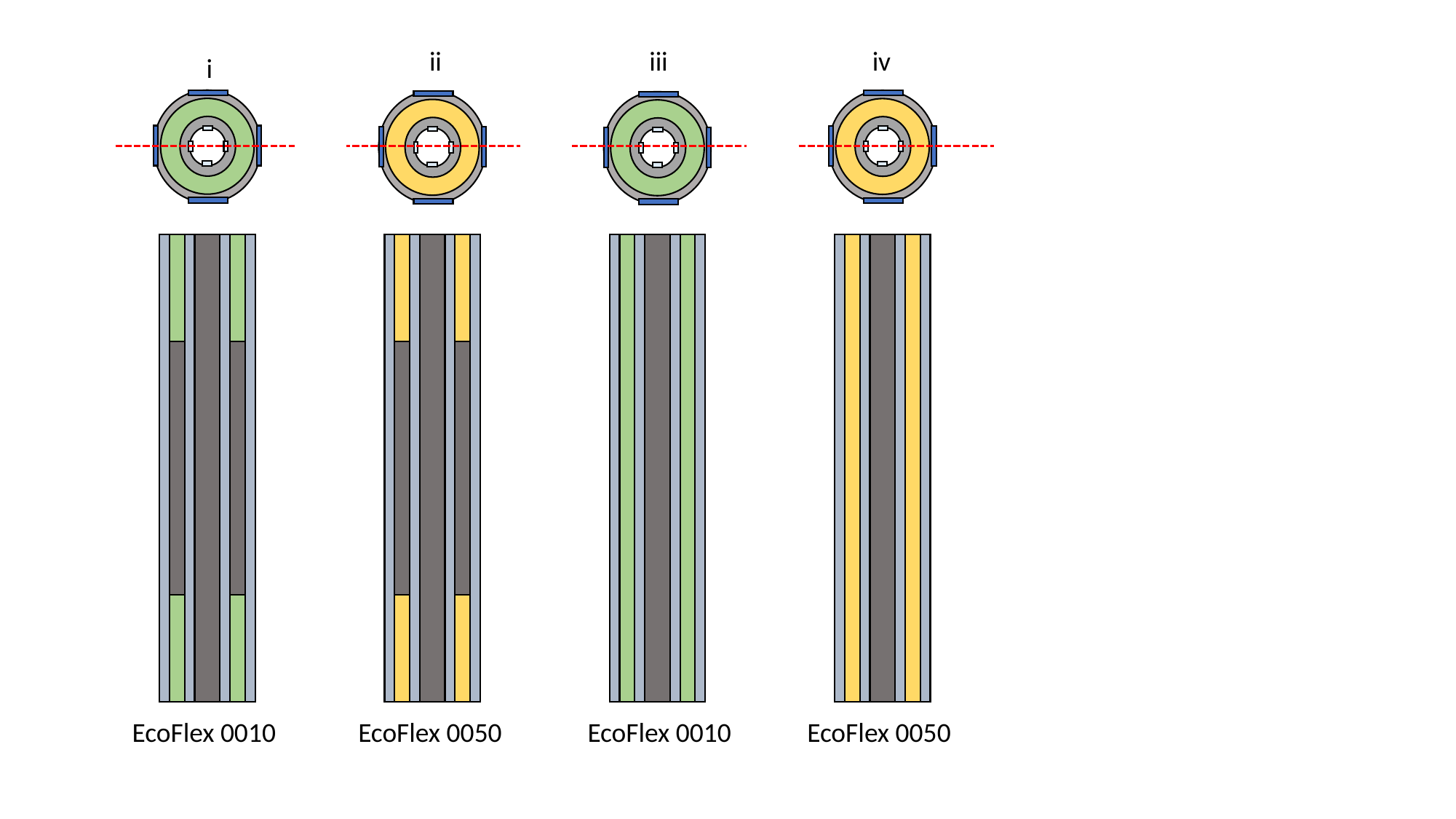

ii
iii
iv
i

EcoFlex 0010
EcoFlex 0050
EcoFlex 0010
EcoFlex 0050